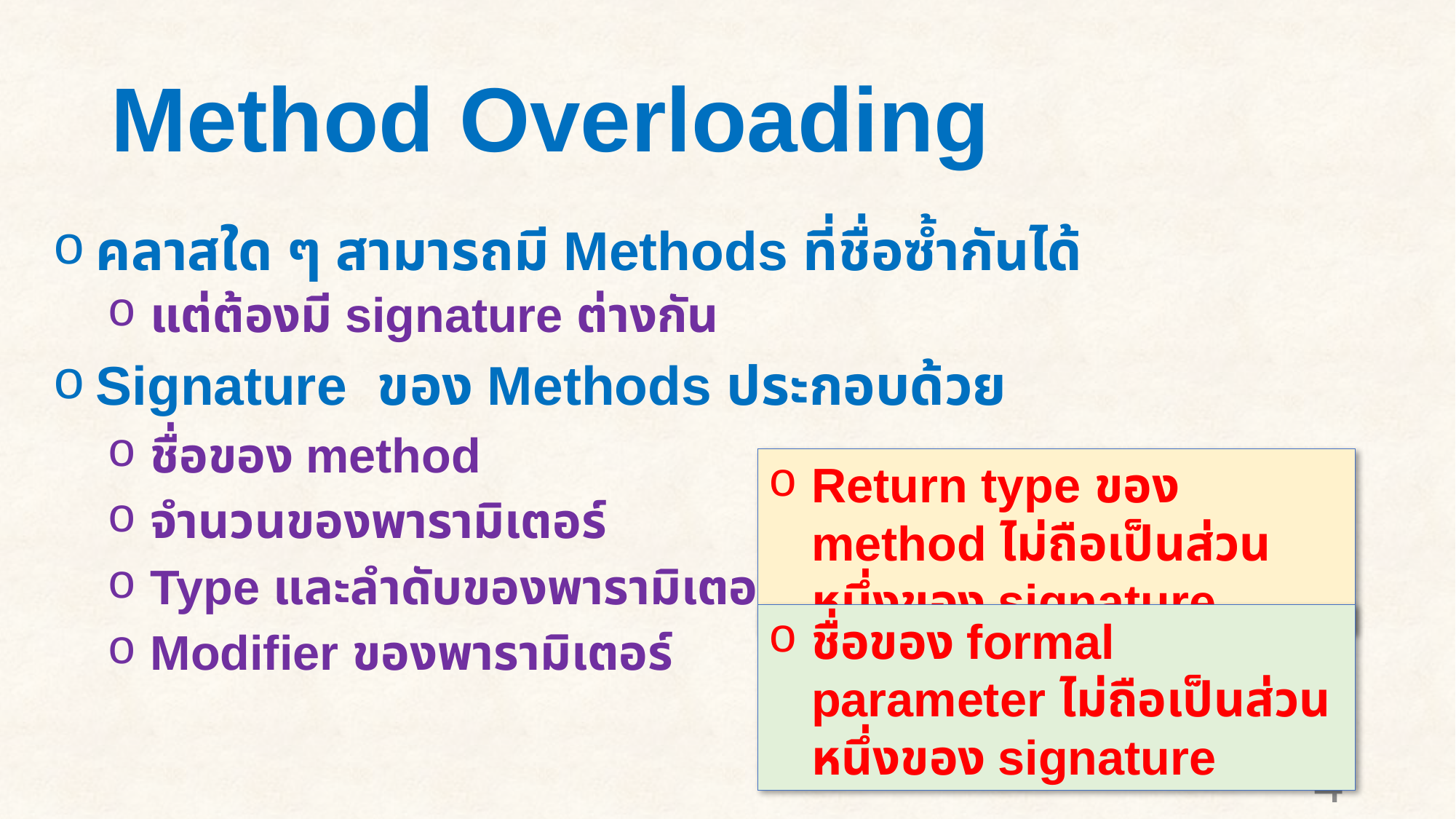

# Method Overloading
คลาสใด ๆ สามารถมี Methods ที่ชื่อซ้ำกันได้
แต่ต้องมี signature ต่างกัน
Signature  ของ Methods ประกอบด้วย
ชื่อของ method
จำนวนของพารามิเตอร์
Type และลำดับของพารามิเตอร์
Modifier ของพารามิเตอร์

Return type ของ method ไม่ถือเป็นส่วนหนึ่งของ signature
ชื่อของ formal parameter ไม่ถือเป็นส่วนหนึ่งของ signature
4